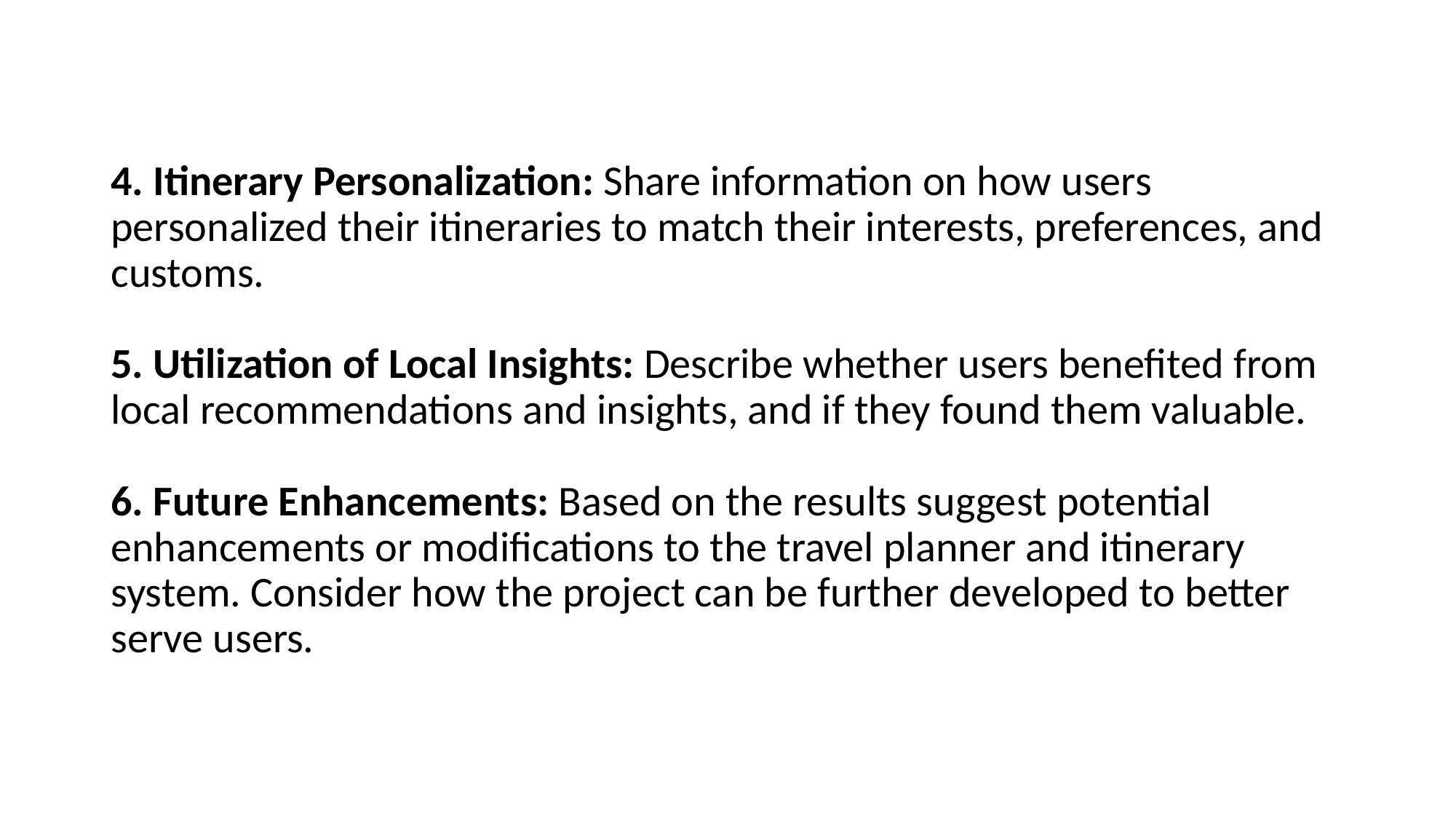

# 4. Itinerary Personalization: Share information on how users personalized their itineraries to match their interests, preferences, and customs. 5. Utilization of Local Insights: Describe whether users benefited from local recommendations and insights, and if they found them valuable. 6. Future Enhancements: Based on the results suggest potential enhancements or modifications to the travel planner and itinerary system. Consider how the project can be further developed to better serve users.